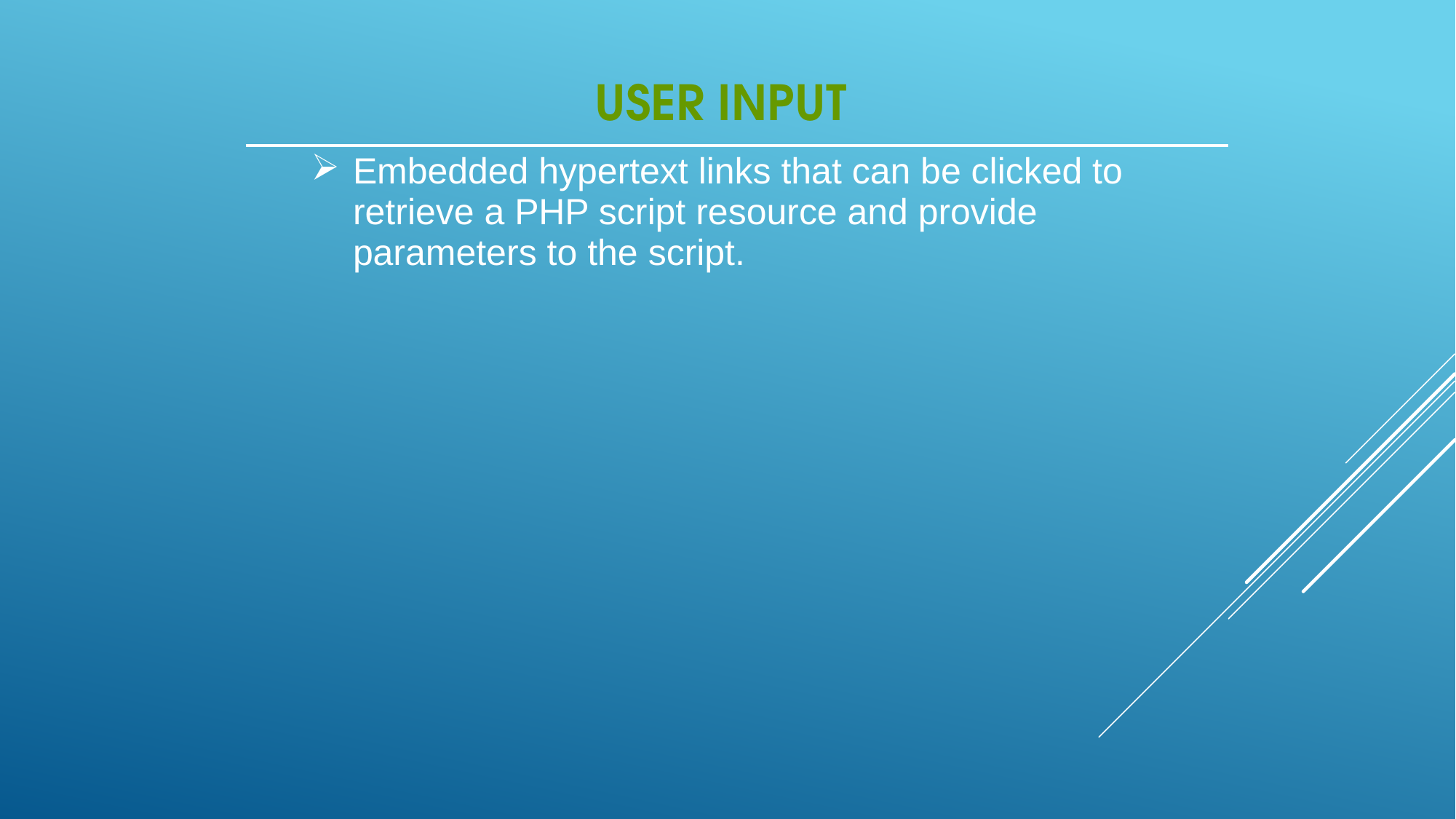

# User Input
| Embedded hypertext links that can be clicked to retrieve a PHP script resource and provide parameters to the script. |
| --- |